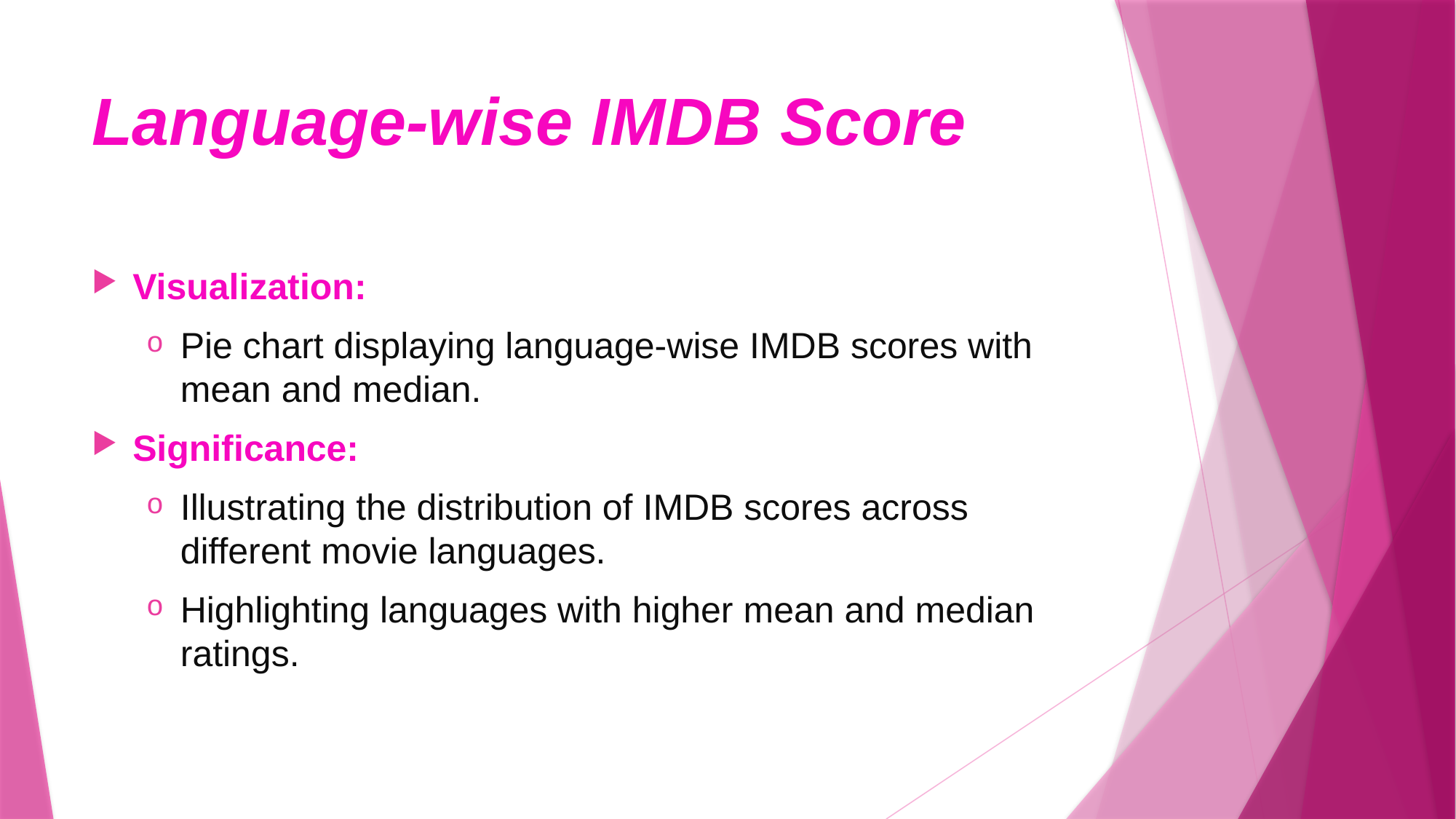

# Language-wise IMDB Score
Visualization:
Pie chart displaying language-wise IMDB scores with mean and median.
Significance:
Illustrating the distribution of IMDB scores across different movie languages.
Highlighting languages with higher mean and median ratings.